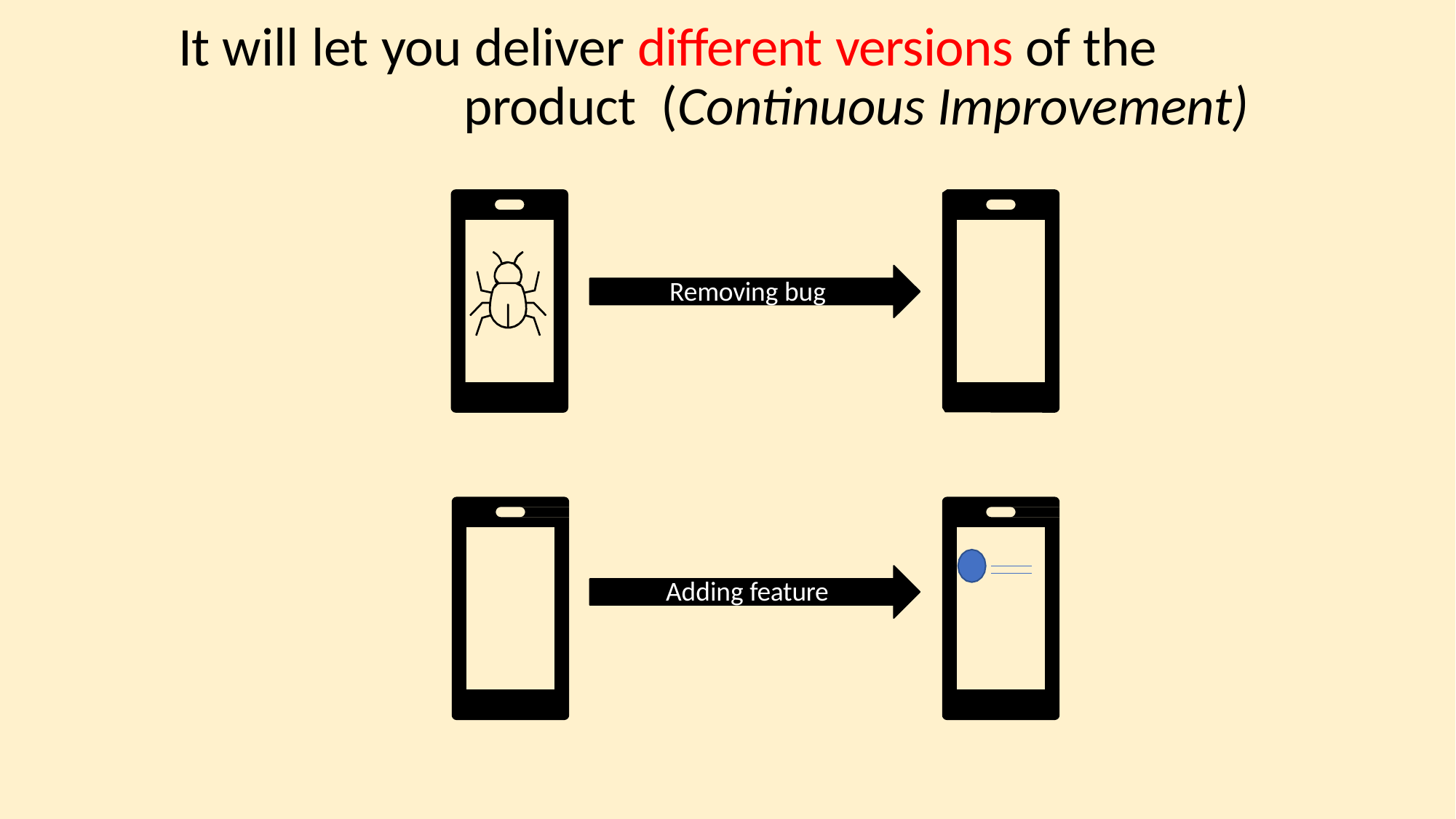

# It will let you deliver different versions of the product  (Continuous Improvement)

Removing bug

Adding feature